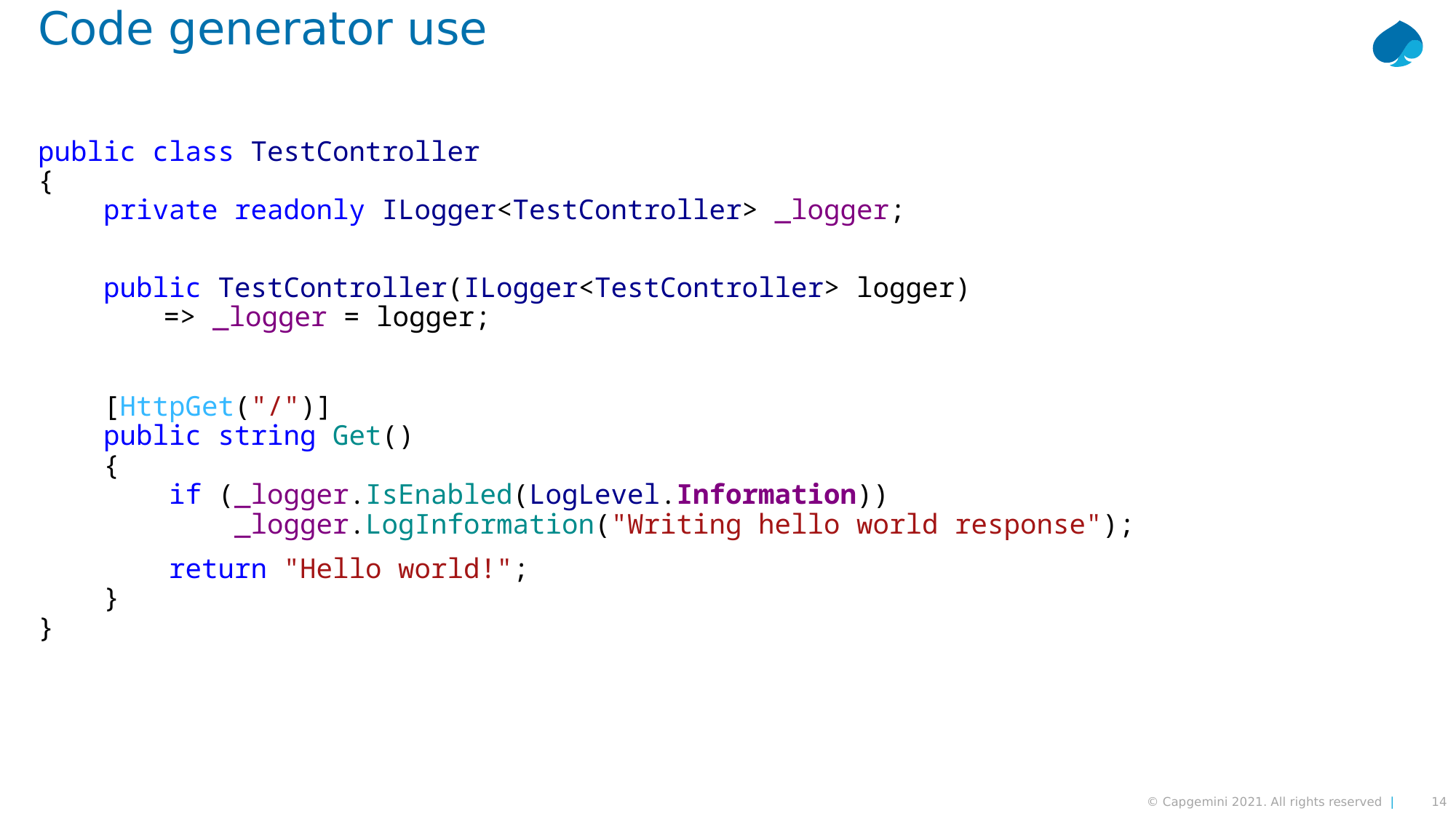

# Code generator use
public class TestController
{
    private readonly ILogger<TestController> _logger;
    public TestController(ILogger<TestController> logger)
	 => _logger = logger;

    [HttpGet("/")]
    public string Get()
    {
        if (_logger.IsEnabled(LogLevel.Information))
            _logger.LogInformation("Writing hello world response");
        return "Hello world!";
    }
}